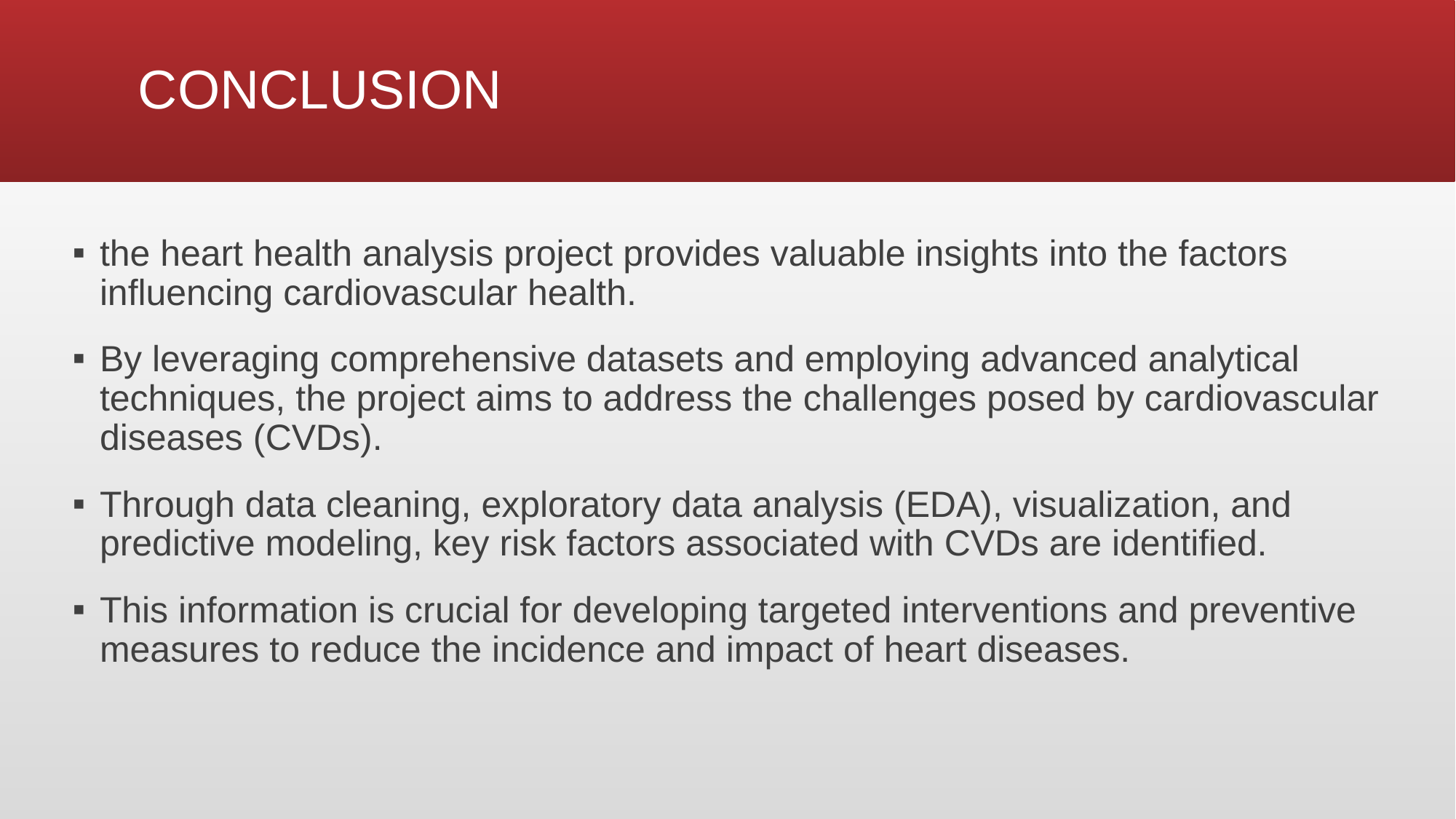

# CONCLUSION
the heart health analysis project provides valuable insights into the factors influencing cardiovascular health.
By leveraging comprehensive datasets and employing advanced analytical techniques, the project aims to address the challenges posed by cardiovascular diseases (CVDs).
Through data cleaning, exploratory data analysis (EDA), visualization, and predictive modeling, key risk factors associated with CVDs are identified.
This information is crucial for developing targeted interventions and preventive measures to reduce the incidence and impact of heart diseases.